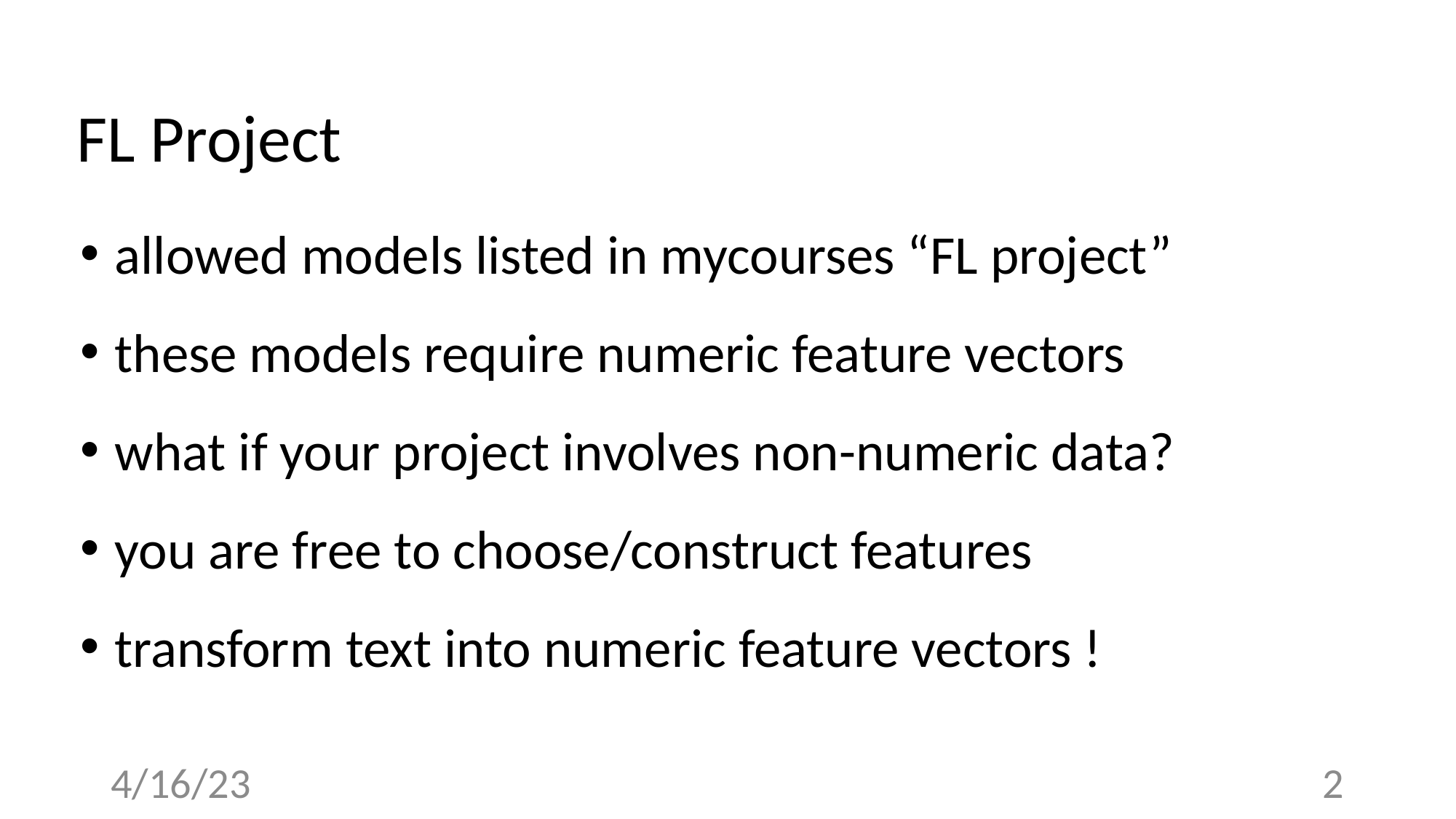

# FL Project
allowed models listed in mycourses “FL project”
these models require numeric feature vectors
what if your project involves non-numeric data?
you are free to choose/construct features
transform text into numeric feature vectors !
4/16/23
2